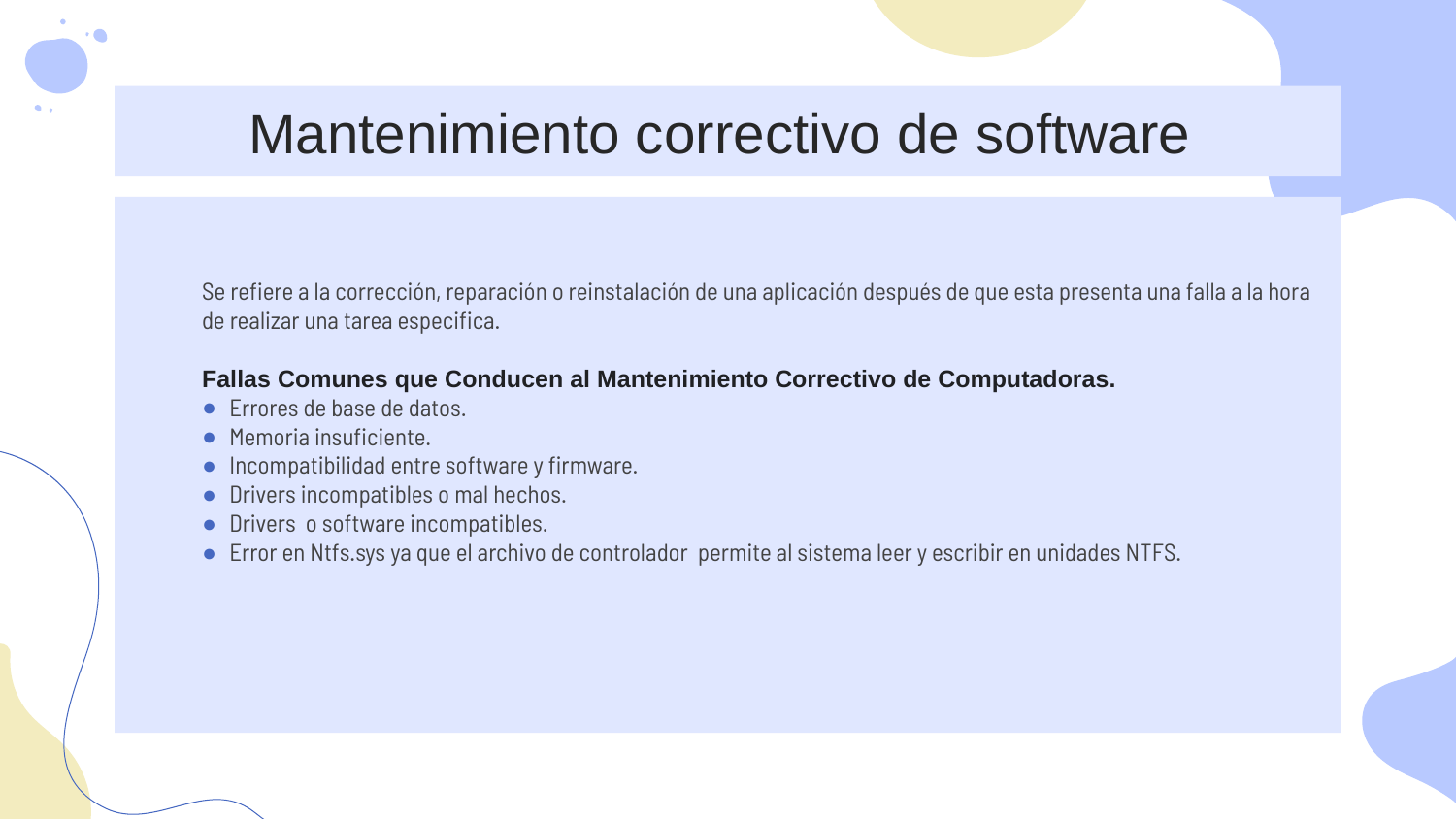

# Mantenimiento correctivo de software
Se refiere a la corrección, reparación o reinstalación de una aplicación después de que esta presenta una falla a la hora de realizar una tarea especifica.

Fallas Comunes que Conducen al Mantenimiento Correctivo de Computadoras.
Errores de base de datos.
Memoria insuficiente.
Incompatibilidad entre software y firmware.
Drivers incompatibles o mal hechos.
Drivers  o software incompatibles.
Error en Ntfs.sys ya que el archivo de controlador  permite al sistema leer y escribir en unidades NTFS.